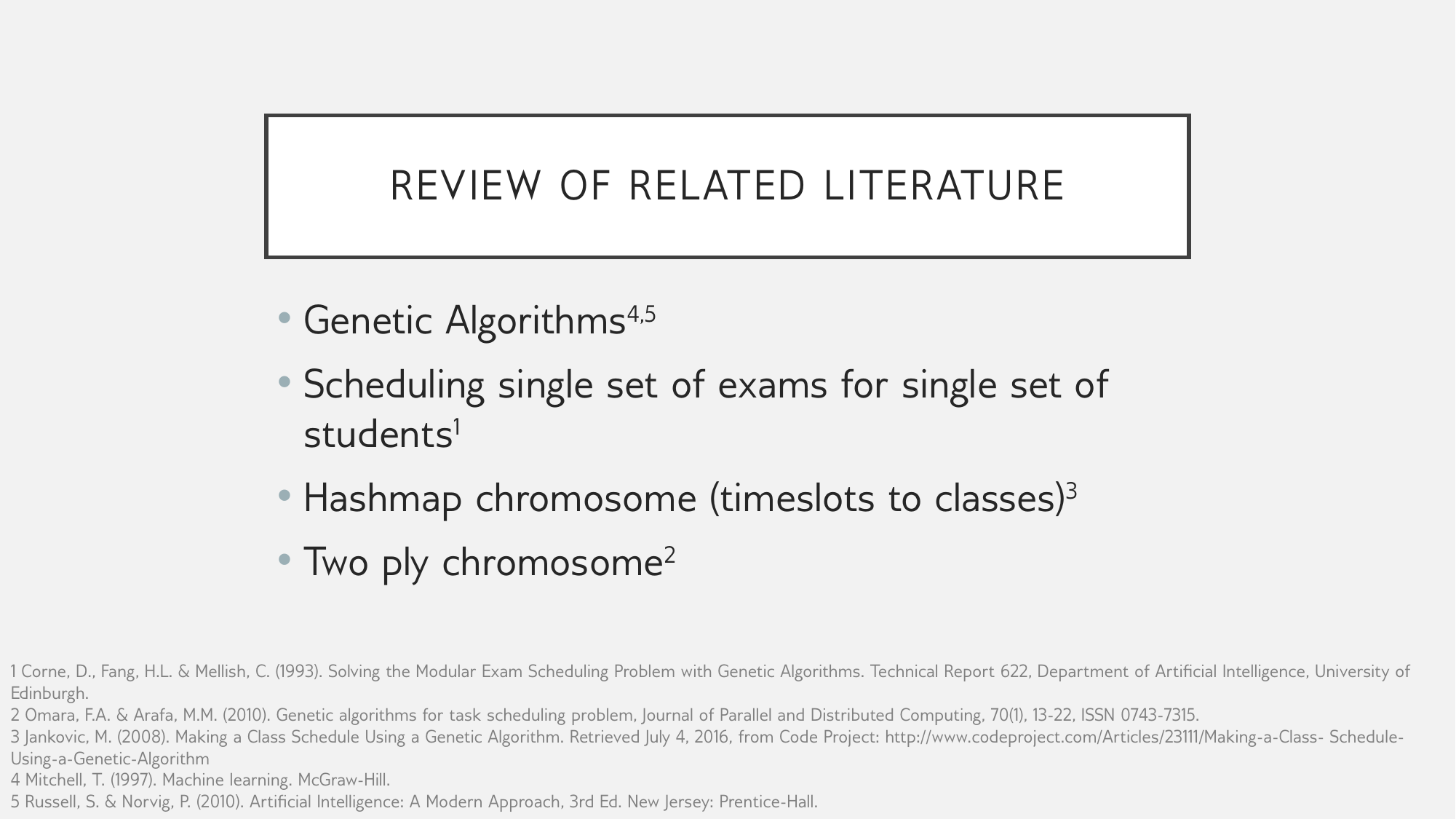

# Review of Related Literature
Genetic Algorithms4,5
Scheduling single set of exams for single set of students1
Hashmap chromosome (timeslots to classes)3
Two ply chromosome2

1 Corne, D., Fang, H.L. & Mellish, C. (1993). Solving the Modular Exam Scheduling Problem with Genetic Algorithms. Technical Report 622, Department of Artificial Intelligence, University of Edinburgh.
2 Omara, F.A. & Arafa, M.M. (2010). Genetic algorithms for task scheduling problem, Journal of Parallel and Distributed Computing, 70(1), 13-22, ISSN 0743-7315.
3 Jankovic, M. (2008). Making a Class Schedule Using a Genetic Algorithm. Retrieved July 4, 2016, from Code Project: http://www.codeproject.com/Articles/23111/Making-a-Class- Schedule-Using-a-Genetic-Algorithm
4 Mitchell, T. (1997). Machine learning. McGraw-Hill.
5 Russell, S. & Norvig, P. (2010). Artificial Intelligence: A Modern Approach, 3rd Ed. New Jersey: Prentice-Hall.